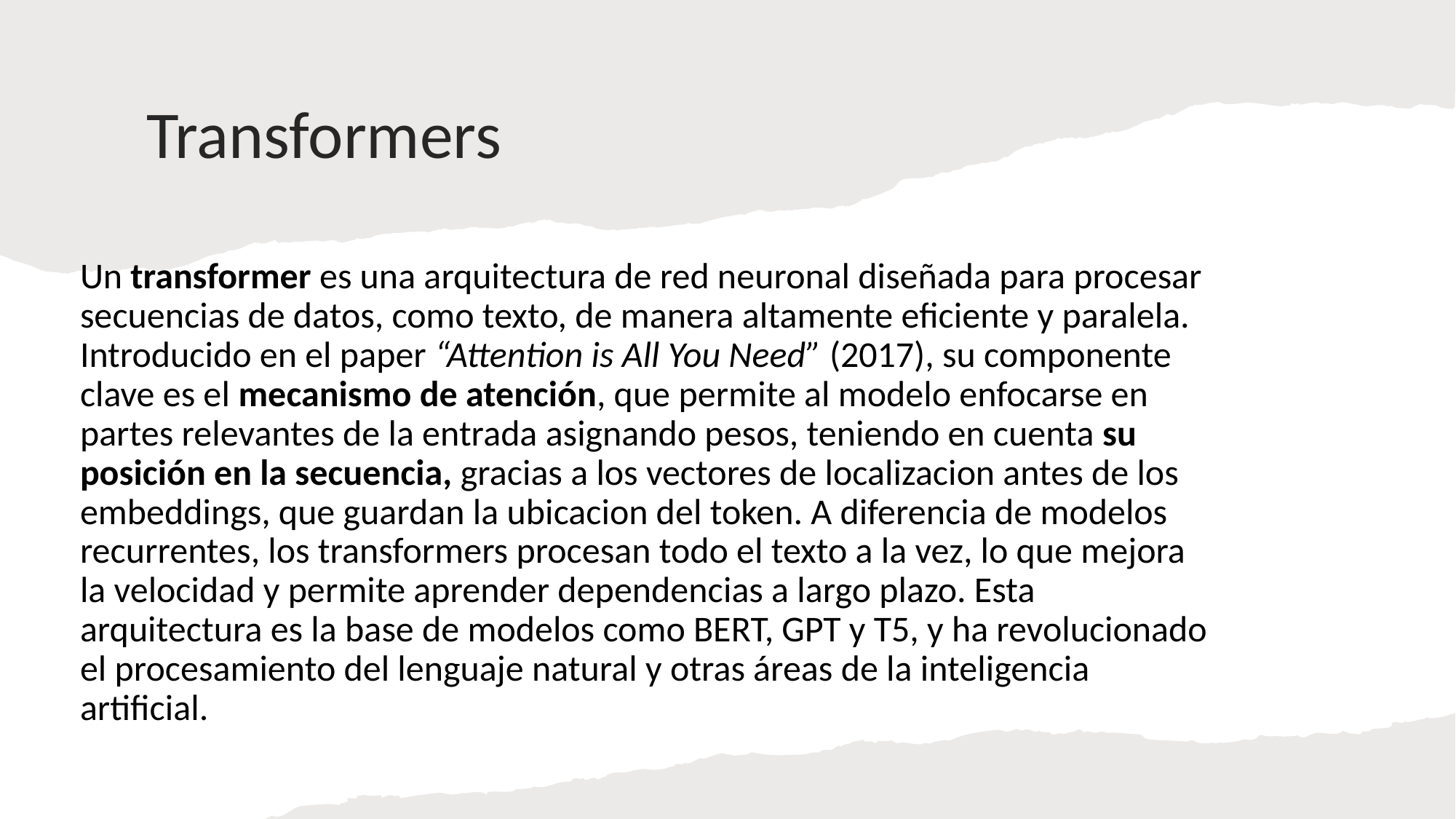

# Transformers
Un transformer es una arquitectura de red neuronal diseñada para procesar secuencias de datos, como texto, de manera altamente eficiente y paralela. Introducido en el paper “Attention is All You Need” (2017), su componente clave es el mecanismo de atención, que permite al modelo enfocarse en partes relevantes de la entrada asignando pesos, teniendo en cuenta su posición en la secuencia, gracias a los vectores de localizacion antes de los embeddings, que guardan la ubicacion del token. A diferencia de modelos recurrentes, los transformers procesan todo el texto a la vez, lo que mejora la velocidad y permite aprender dependencias a largo plazo. Esta arquitectura es la base de modelos como BERT, GPT y T5, y ha revolucionado el procesamiento del lenguaje natural y otras áreas de la inteligencia artificial.